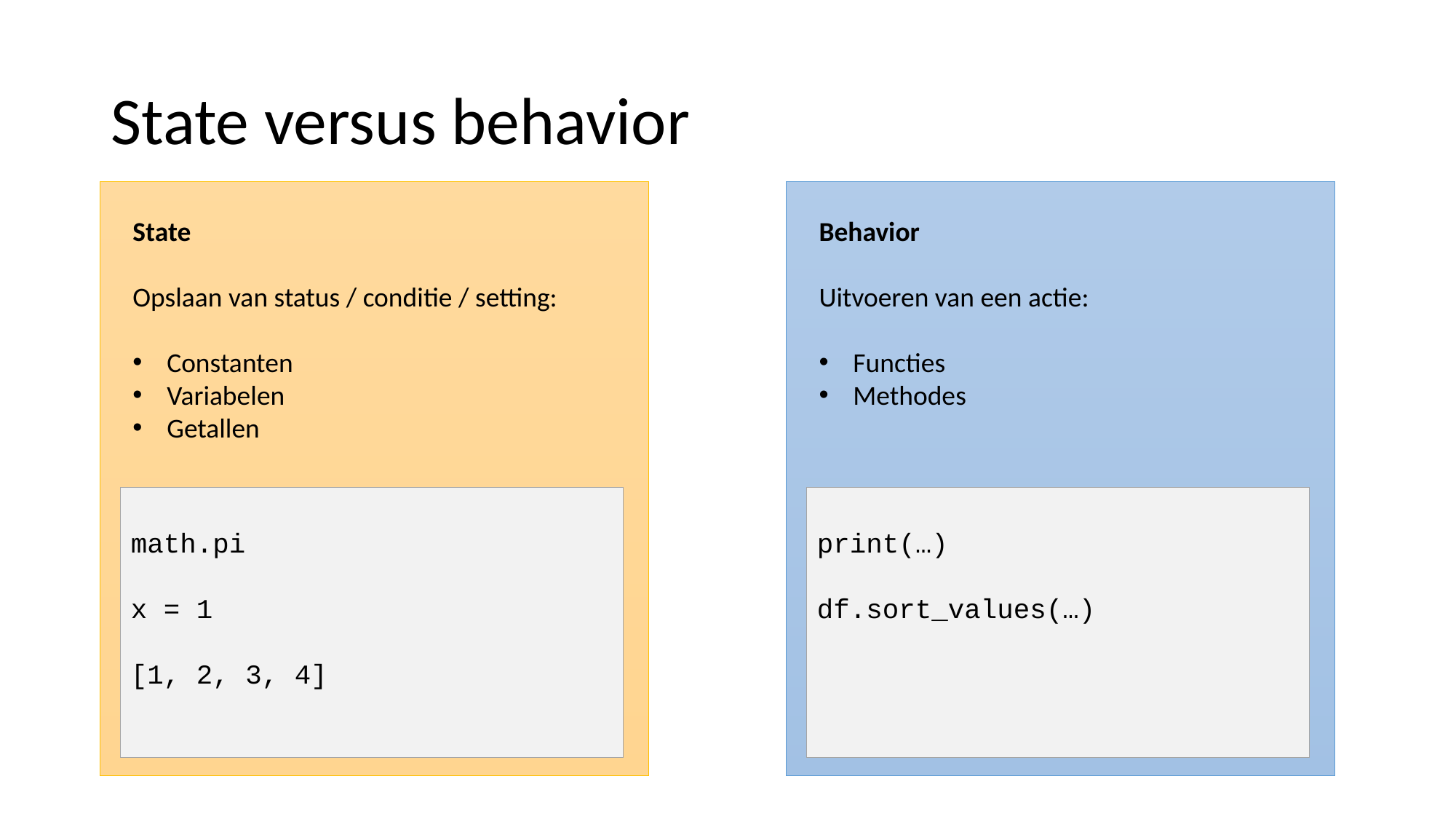

# State versus behavior
State

Opslaan van status / conditie / setting:

Constanten
Variabelen
Getallen
Behavior

Uitvoeren van een actie:

Functies
Methodes

math.pi

x = 1

[1, 2, 3, 4]

print(…)

df.sort_values(…)